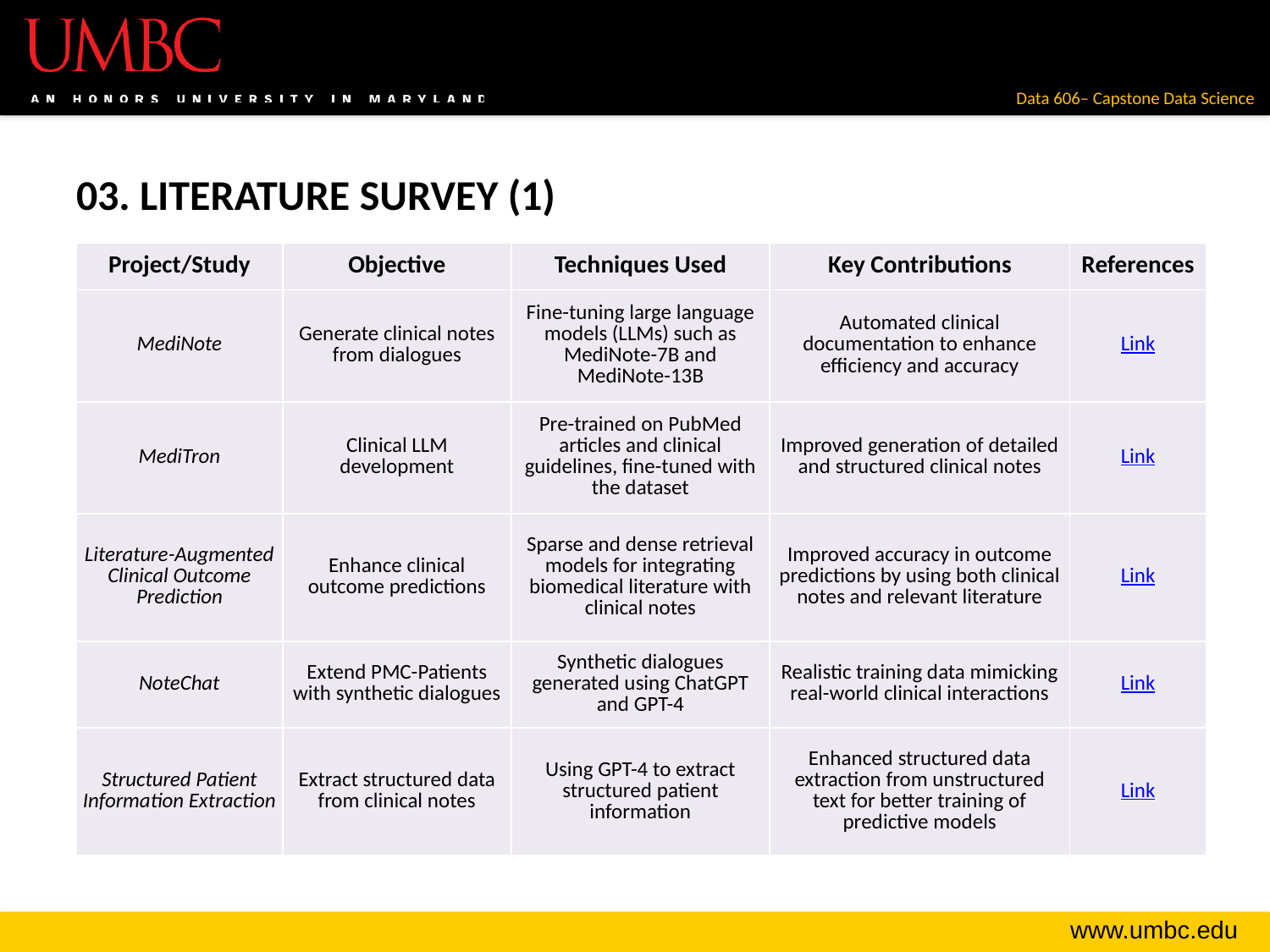

# 03. LITERATURE SURVEY (1)
| Project/Study | Objective | Techniques Used | Key Contributions | References |
| --- | --- | --- | --- | --- |
| MediNote | Generate clinical notes from dialogues | Fine-tuning large language models (LLMs) such as MediNote-7B and MediNote-13B | Automated clinical documentation to enhance efficiency and accuracy | Link |
| MediTron | Clinical LLM development | Pre-trained on PubMed articles and clinical guidelines, fine-tuned with the dataset | Improved generation of detailed and structured clinical notes | Link |
| Literature-Augmented Clinical Outcome Prediction | Enhance clinical outcome predictions | Sparse and dense retrieval models for integrating biomedical literature with clinical notes | Improved accuracy in outcome predictions by using both clinical notes and relevant literature | Link |
| NoteChat | Extend PMC-Patients with synthetic dialogues | Synthetic dialogues generated using ChatGPT and GPT-4 | Realistic training data mimicking real-world clinical interactions | Link |
| Structured Patient Information Extraction | Extract structured data from clinical notes | Using GPT-4 to extract structured patient information | Enhanced structured data extraction from unstructured text for better training of predictive models | Link |